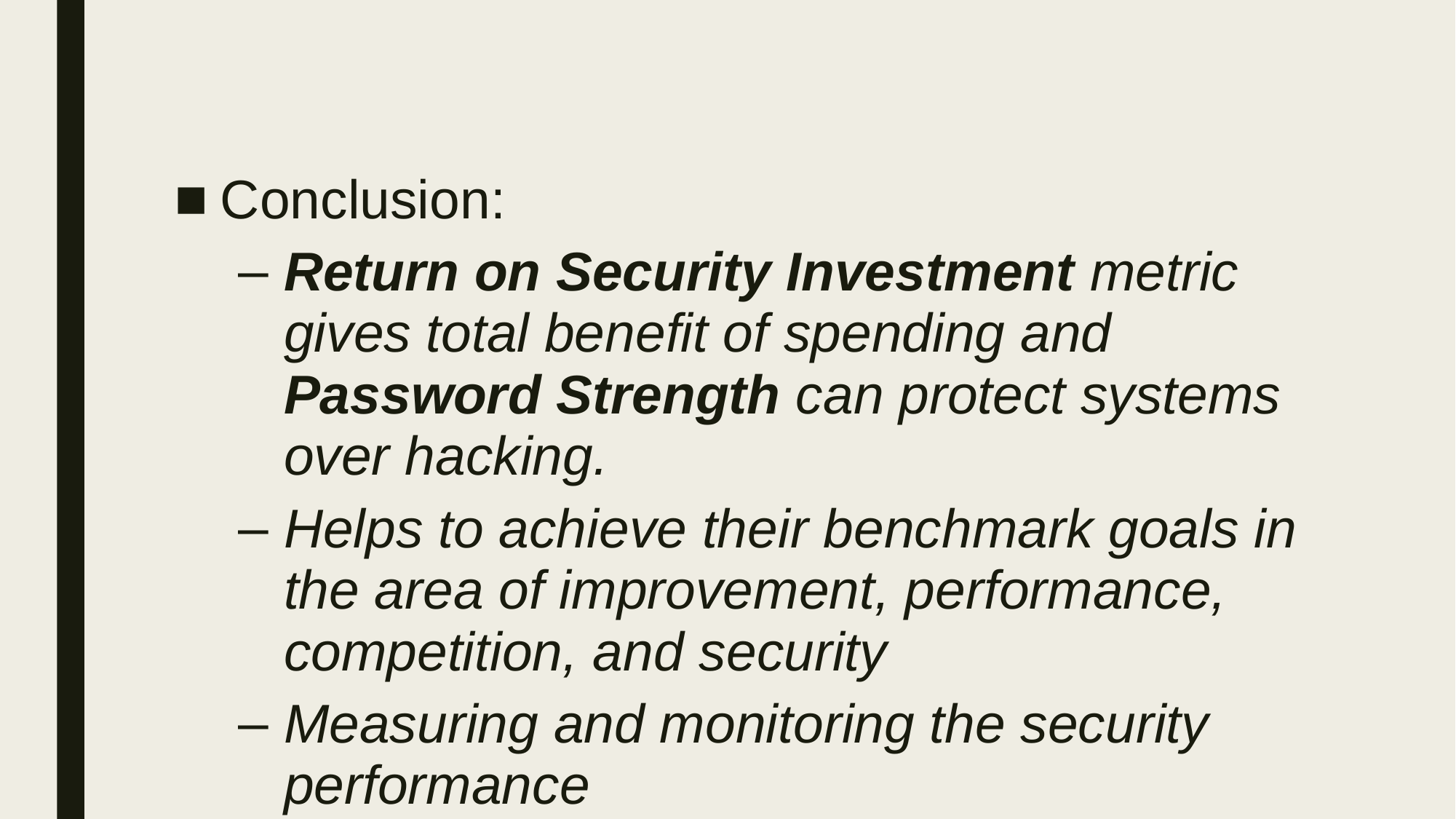

#
Conclusion:
Return on Security Investment metric gives total benefit of spending and Password Strength can protect systems over hacking.
Helps to achieve their benchmark goals in the area of improvement, performance, competition, and security
Measuring and monitoring the security performance
Identify new strategies and plans